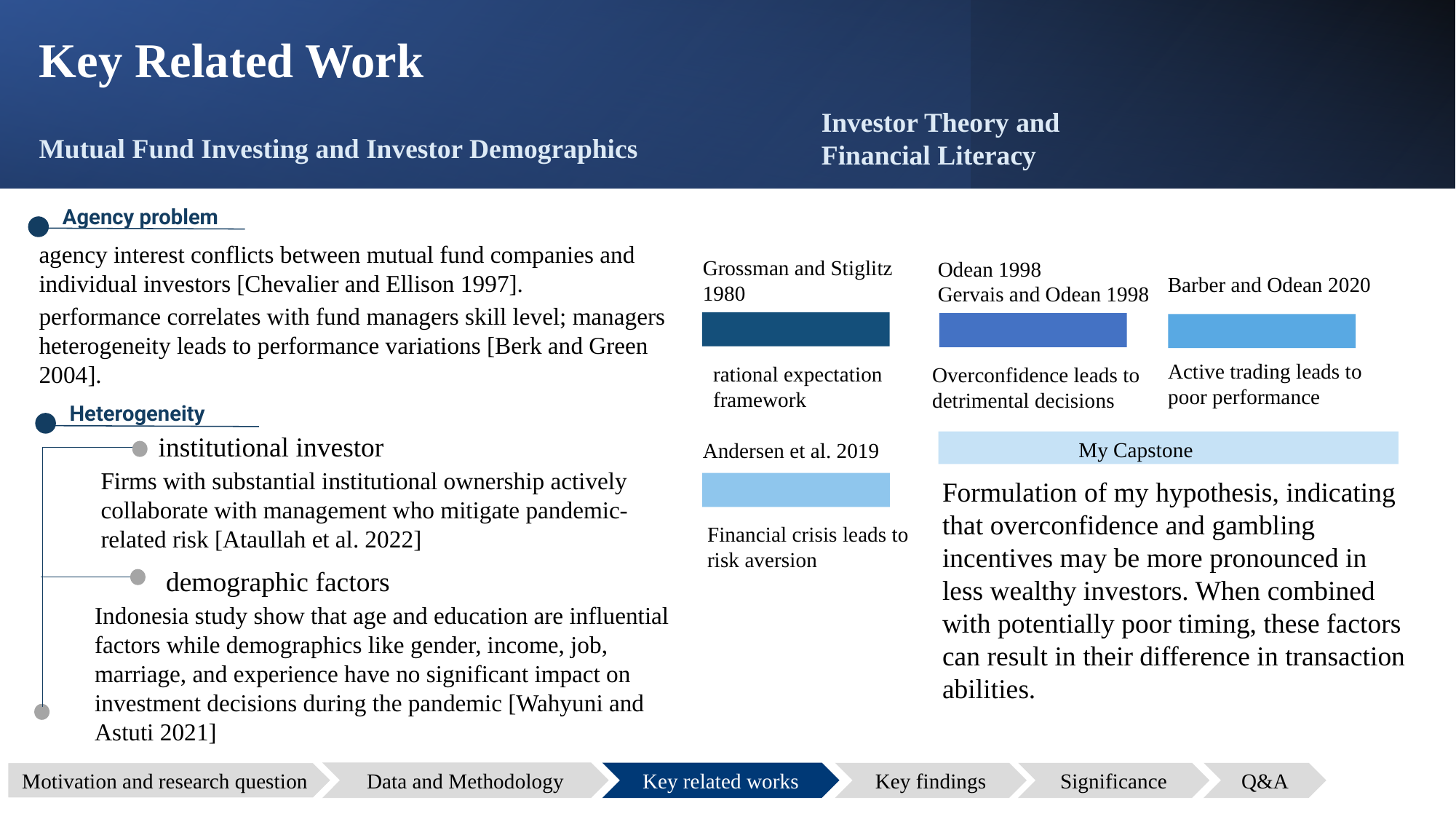

Motivation and research question

Data and Methodology

Key related works

Key findings

Significance

Q&A

Key Related Work
Investor Theory and Financial Literacy
Mutual Fund Investing and Investor Demographics
Agency problem

agency interest conflicts between mutual fund companies and individual investors [Chevalier and Ellison 1997].
Grossman and Stiglitz
1980

rational expectation framework
Odean 1998
Gervais and Odean 1998

Overconfidence leads to detrimental decisions
Barber and Odean 2020
performance correlates with fund managers skill level; managers heterogeneity leads to performance variations [Berk and Green 2004].

Active trading leads to poor performance
Heterogeneity

institutional investor
My Capstone
Andersen et al. 2019

Firms with substantial institutional ownership actively collaborate with management who mitigate pandemic-related risk [Ataullah et al. 2022]
Formulation of my hypothesis, indicating that overconfidence and gambling incentives may be more pronounced in less wealthy investors. When combined with potentially poor timing, these factors can result in their difference in transaction abilities.

Financial crisis leads to risk aversion
demographic factors

Indonesia study show that age and education are influential factors while demographics like gender, income, job, marriage, and experience have no significant impact on investment decisions during the pandemic [Wahyuni and Astuti 2021]

Motivation and research question
Data and Methodology
Key related works
Key findings
Significance
Q&A